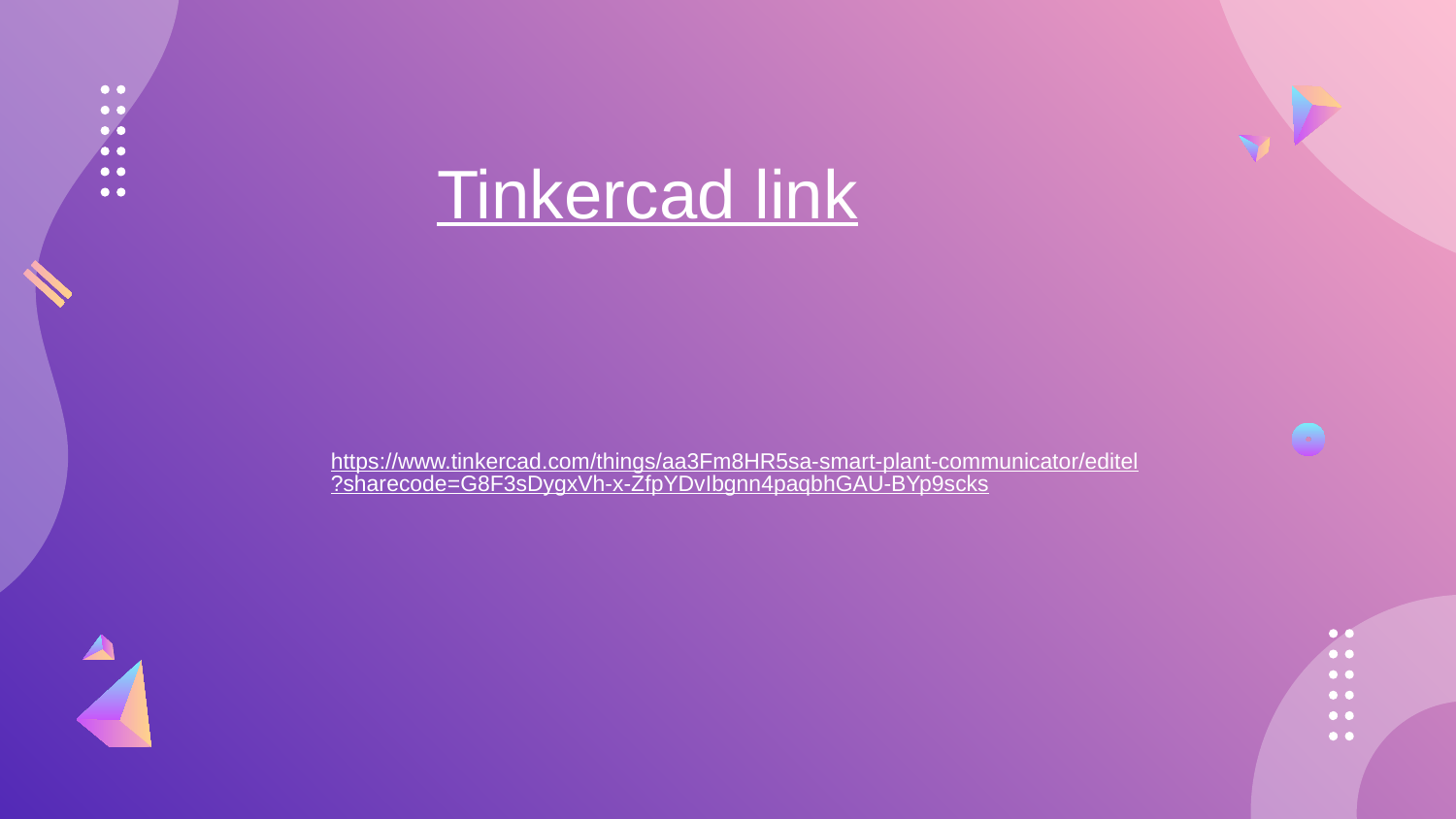

Tinkercad link
https://www.tinkercad.com/things/aa3Fm8HR5sa-smart-plant-communicator/editel?sharecode=G8F3sDygxVh-x-ZfpYDvIbgnn4paqbhGAU-BYp9scks

c
e
d

e